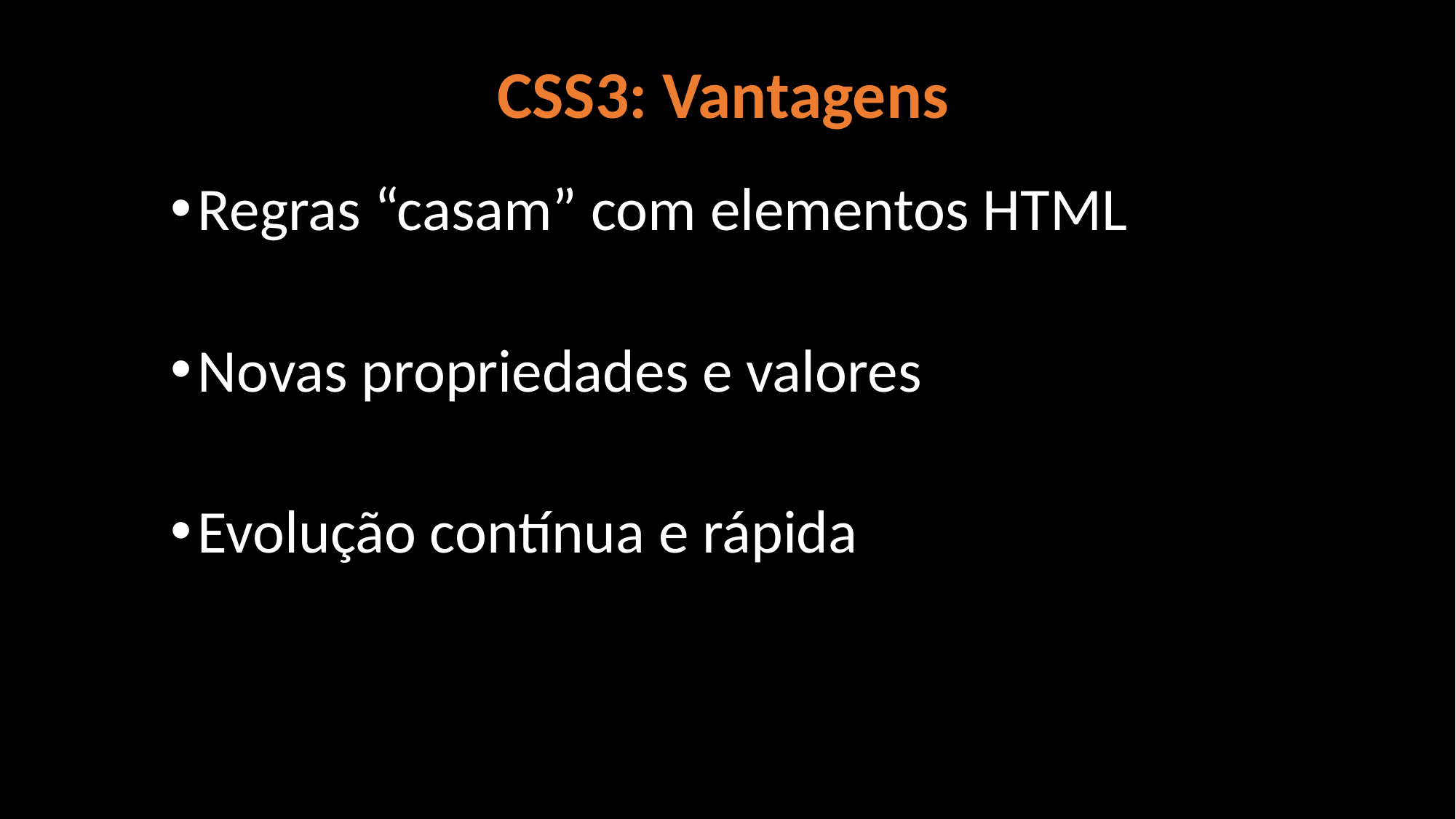

# CSS3: Vantagens
Regras “casam” com elementos HTML

Novas propriedades e valores

Evolução contínua e rápida